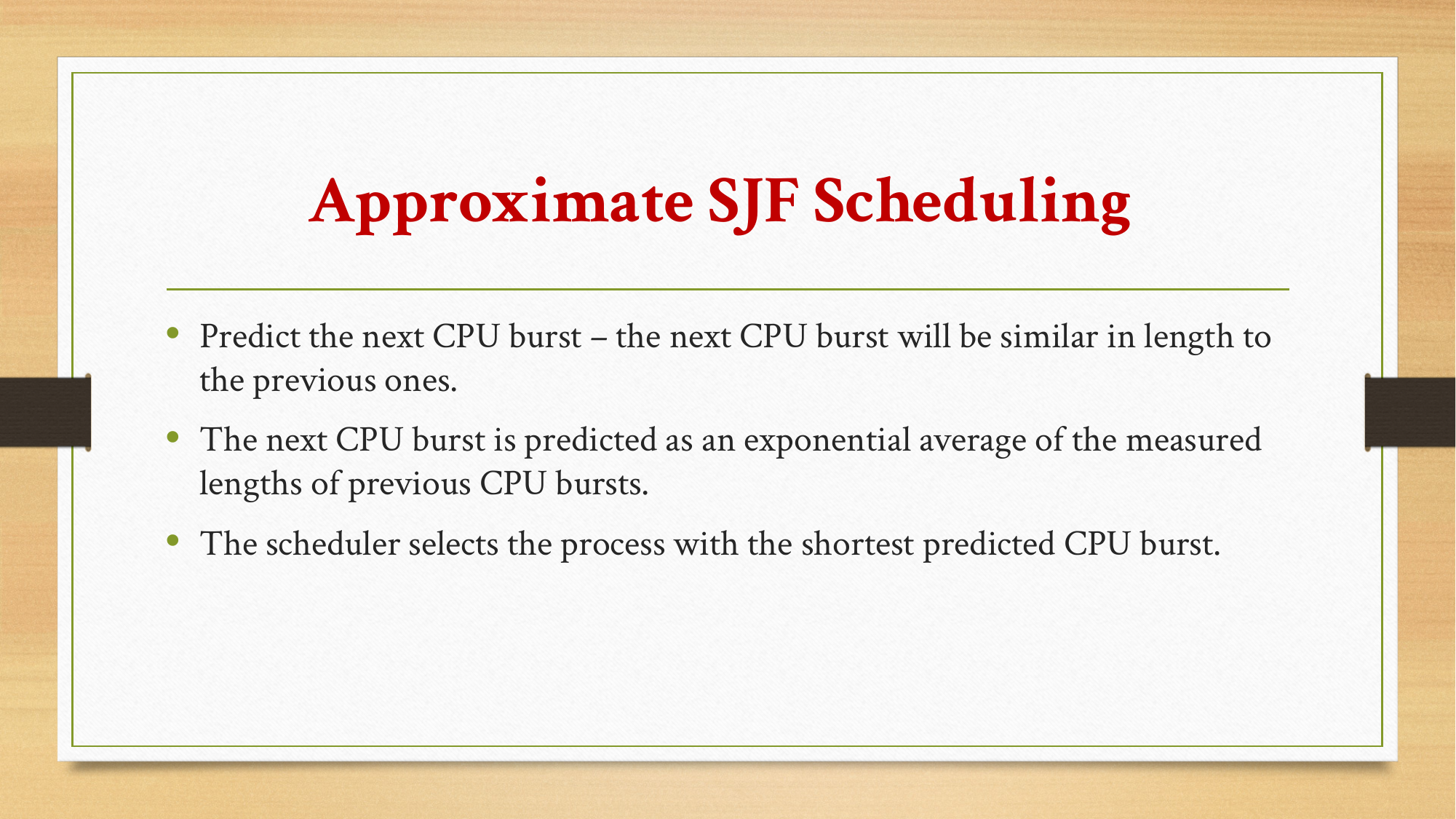

# Approximate SJF Scheduling
Predict the next CPU burst – the next CPU burst will be similar in length to the previous ones.
The next CPU burst is predicted as an exponential average of the measured lengths of previous CPU bursts.
The scheduler selects the process with the shortest predicted CPU burst.